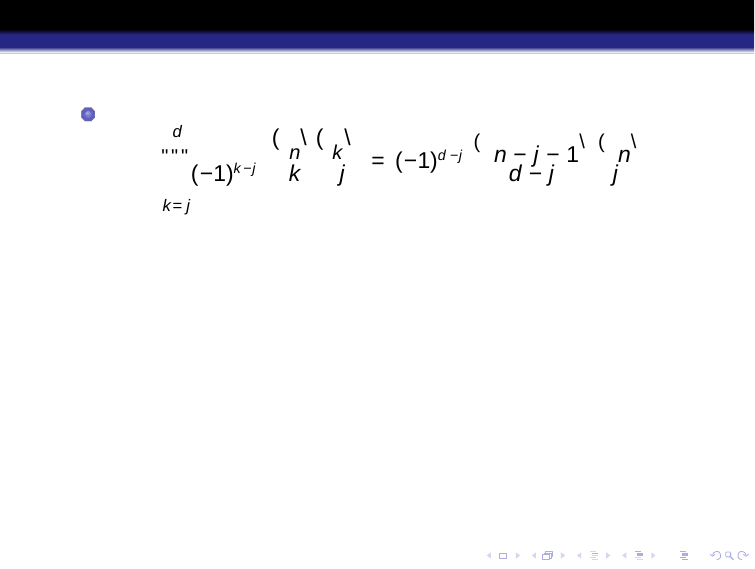

(n\(k\
d
"""(−1)k−j
k=j
(n − j − 1\(n\
= (−1)d −j
k	j
d − j
j